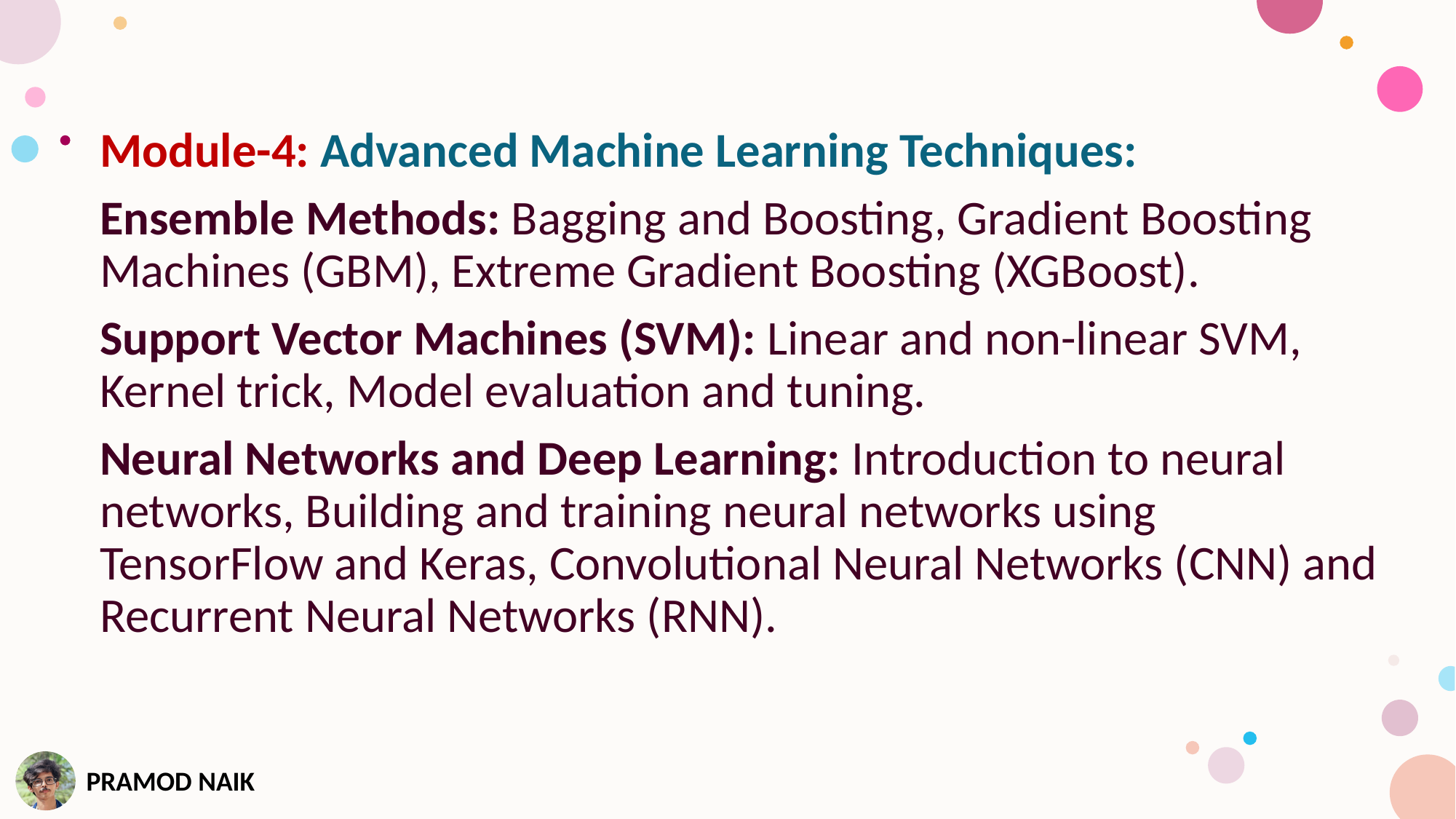

Module-4: Advanced Machine Learning Techniques:
Ensemble Methods: Bagging and Boosting, Gradient Boosting Machines (GBM), Extreme Gradient Boosting (XGBoost).
Support Vector Machines (SVM): Linear and non-linear SVM, Kernel trick, Model evaluation and tuning.
Neural Networks and Deep Learning: Introduction to neural networks, Building and training neural networks using TensorFlow and Keras, Convolutional Neural Networks (CNN) and Recurrent Neural Networks (RNN).